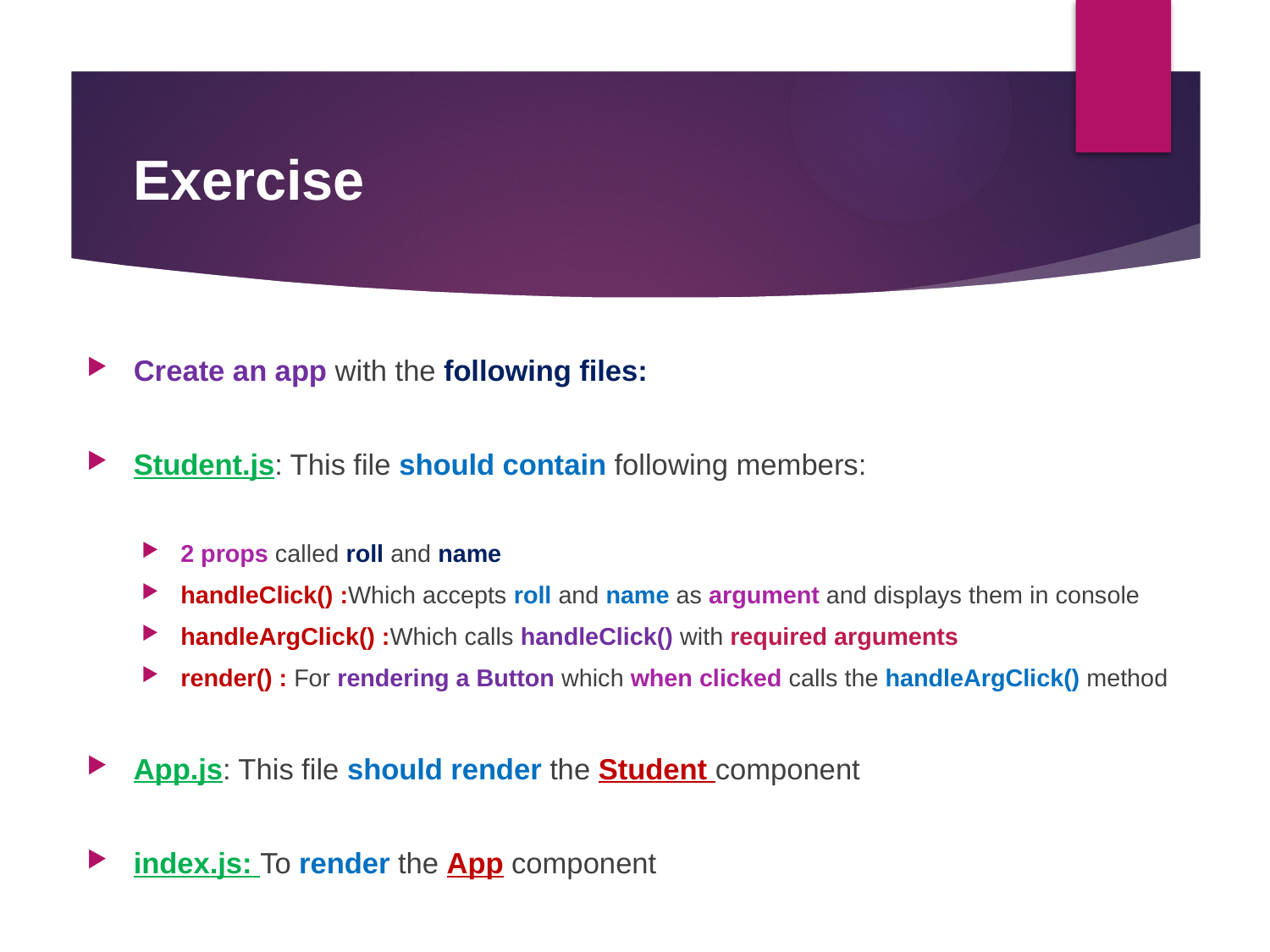

#
Exercise
Create an app with the following files:

Student.js: This file should contain following members:

2 props called roll and name
handleClick() :Which accepts roll and name as argument and displays them in console
handleArgClick() :Which calls handleClick() with required arguments
render() : For rendering a Button which when clicked calls the handleArgClick() method

App.js: This file should render the Student component

index.js: To render the App component